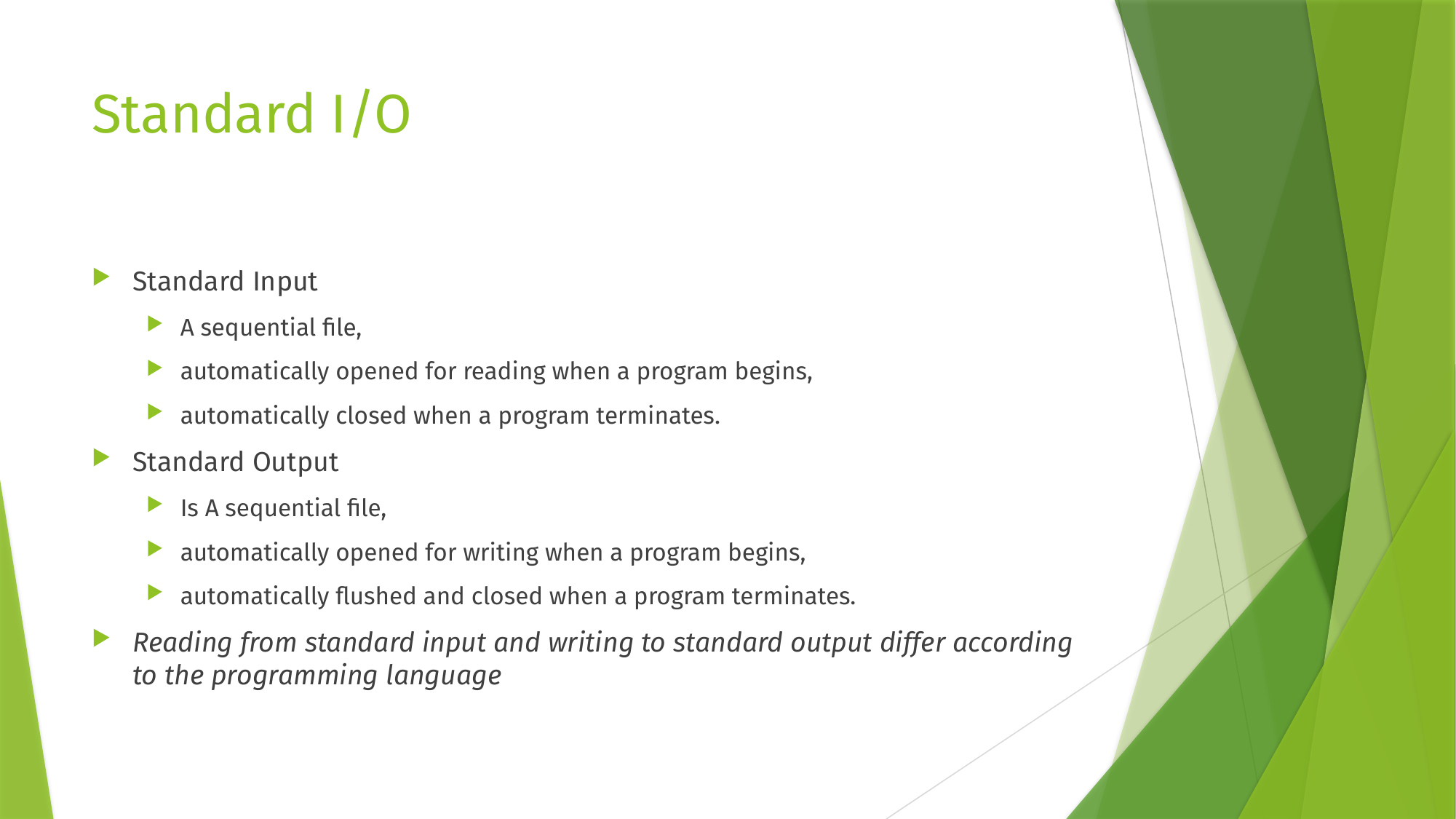

# Standard I/O
Standard Input
A sequential file,
automatically opened for reading when a program begins,
automatically closed when a program terminates.
Standard Output
Is A sequential file,
automatically opened for writing when a program begins,
automatically flushed and closed when a program terminates.
Reading from standard input and writing to standard output differ according to the programming language